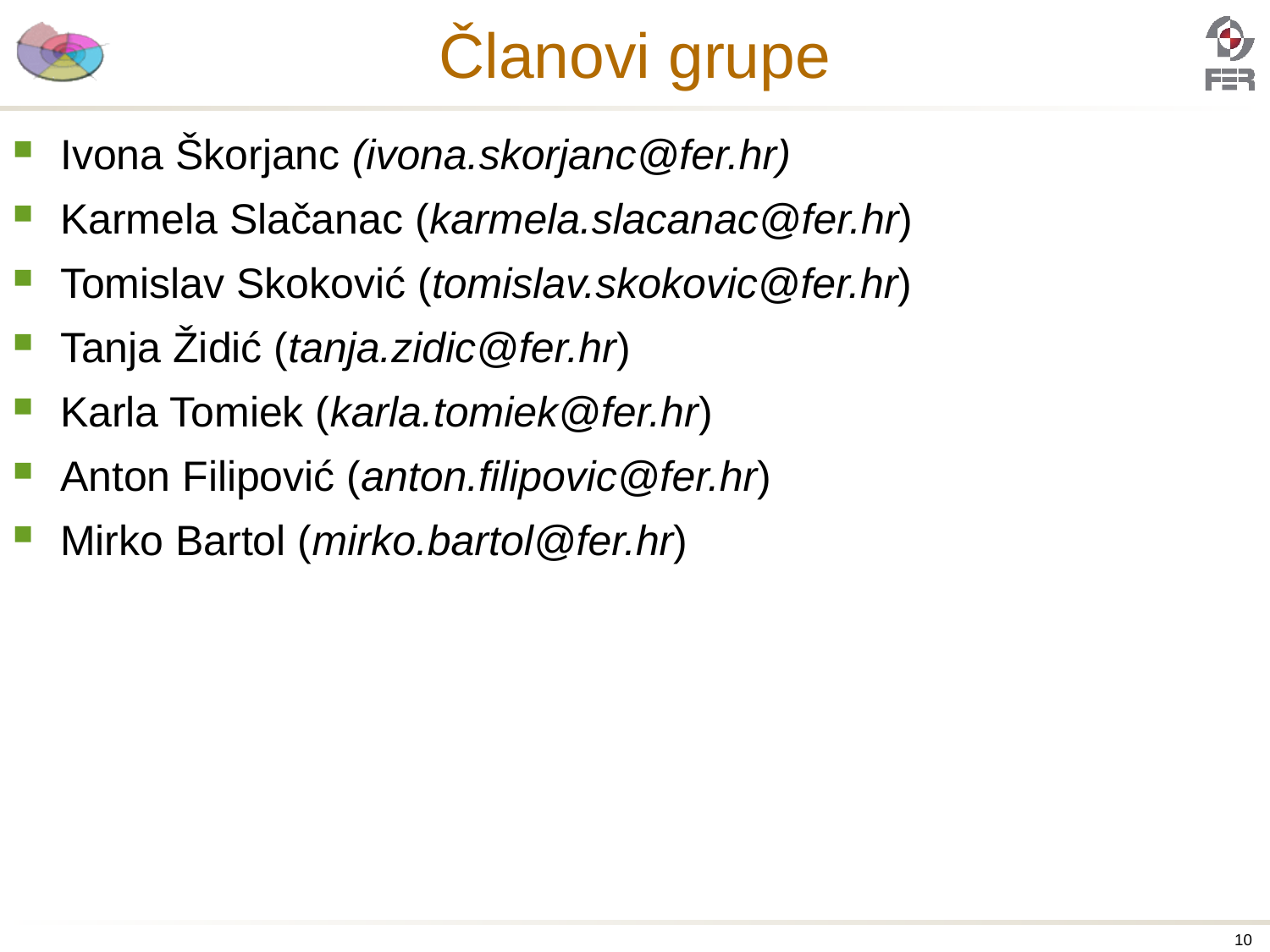

# Članovi grupe
Ivona Škorjanc (ivona.skorjanc@fer.hr)
Karmela Slačanac (karmela.slacanac@fer.hr)
Tomislav Skoković (tomislav.skokovic@fer.hr)
Tanja Židić (tanja.zidic@fer.hr)
Karla Tomiek (karla.tomiek@fer.hr)
Anton Filipović (anton.filipovic@fer.hr)
Mirko Bartol (mirko.bartol@fer.hr)
10